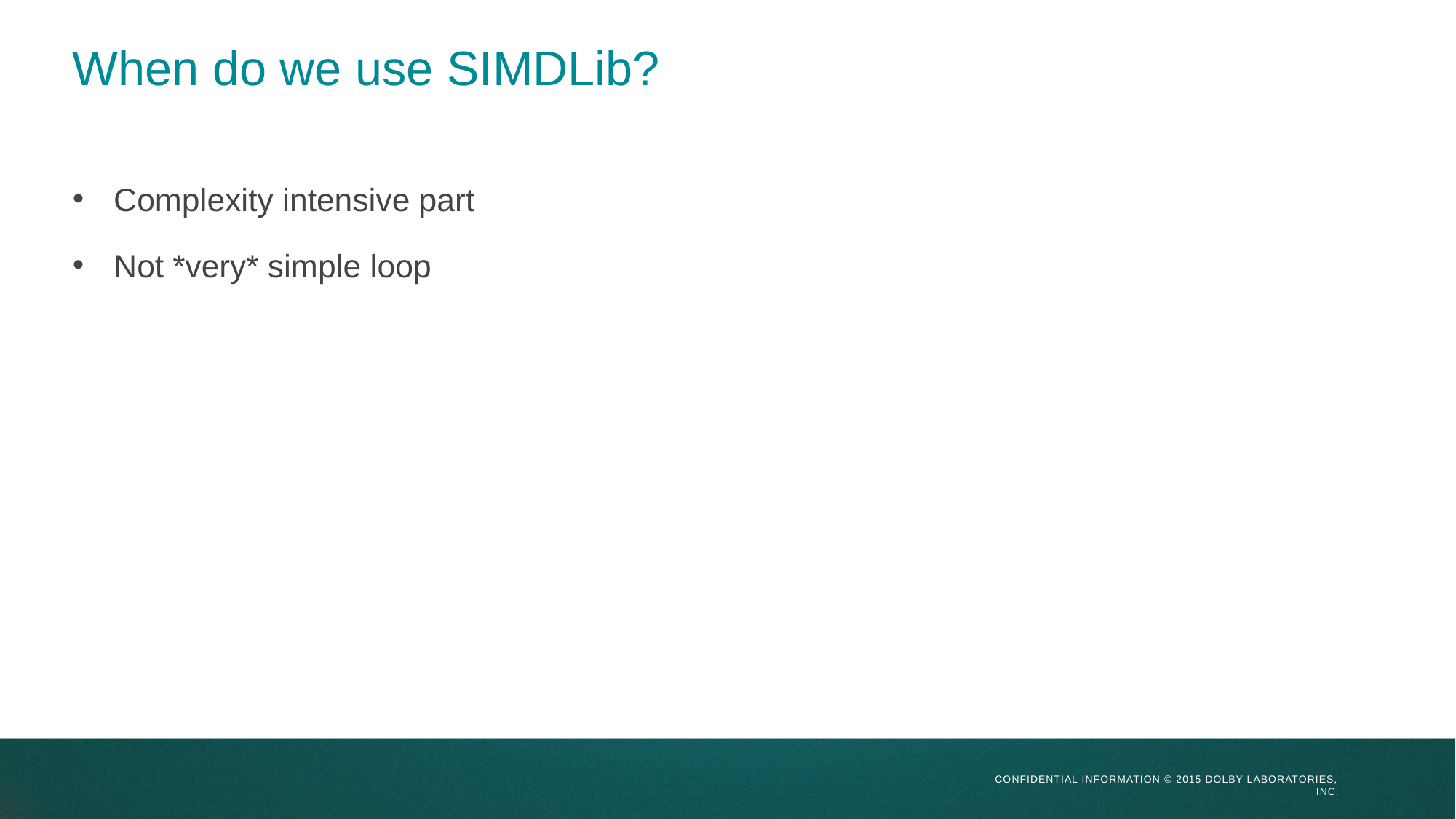

# When do we use SIMDLib?
Complexity intensive part
Not *very* simple loop